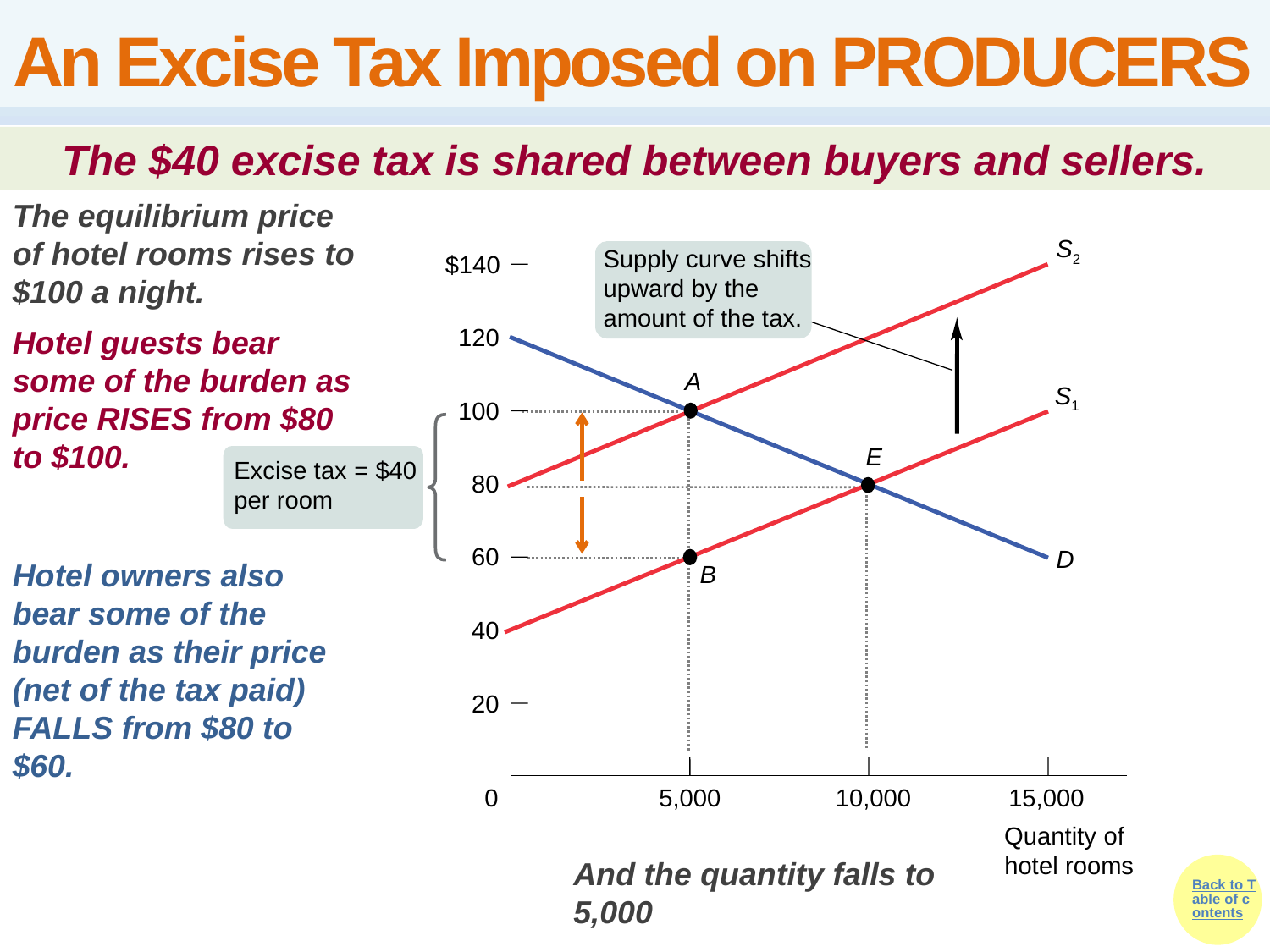

# An Excise Tax Imposed on PRODUCERS
The $40 excise tax is shared between buyers and sellers.
Price

The equilibrium price of hotel rooms rises to $100 a night.
S2

Supply curve shifts upward by the amount of the tax.
$140

Hotel guests bear some of the burden as price RISES from $80 to $100.

120

A
S1
100

E

Excise tax = $40 per room
80

60
D
Hotel owners also bear some of the burden as their price (net of the tax paid) FALLS from $80 to $60.

B
40
20

0
5,000
10,000
15,000
Quantity of hotel rooms
And the quantity falls to 5,000